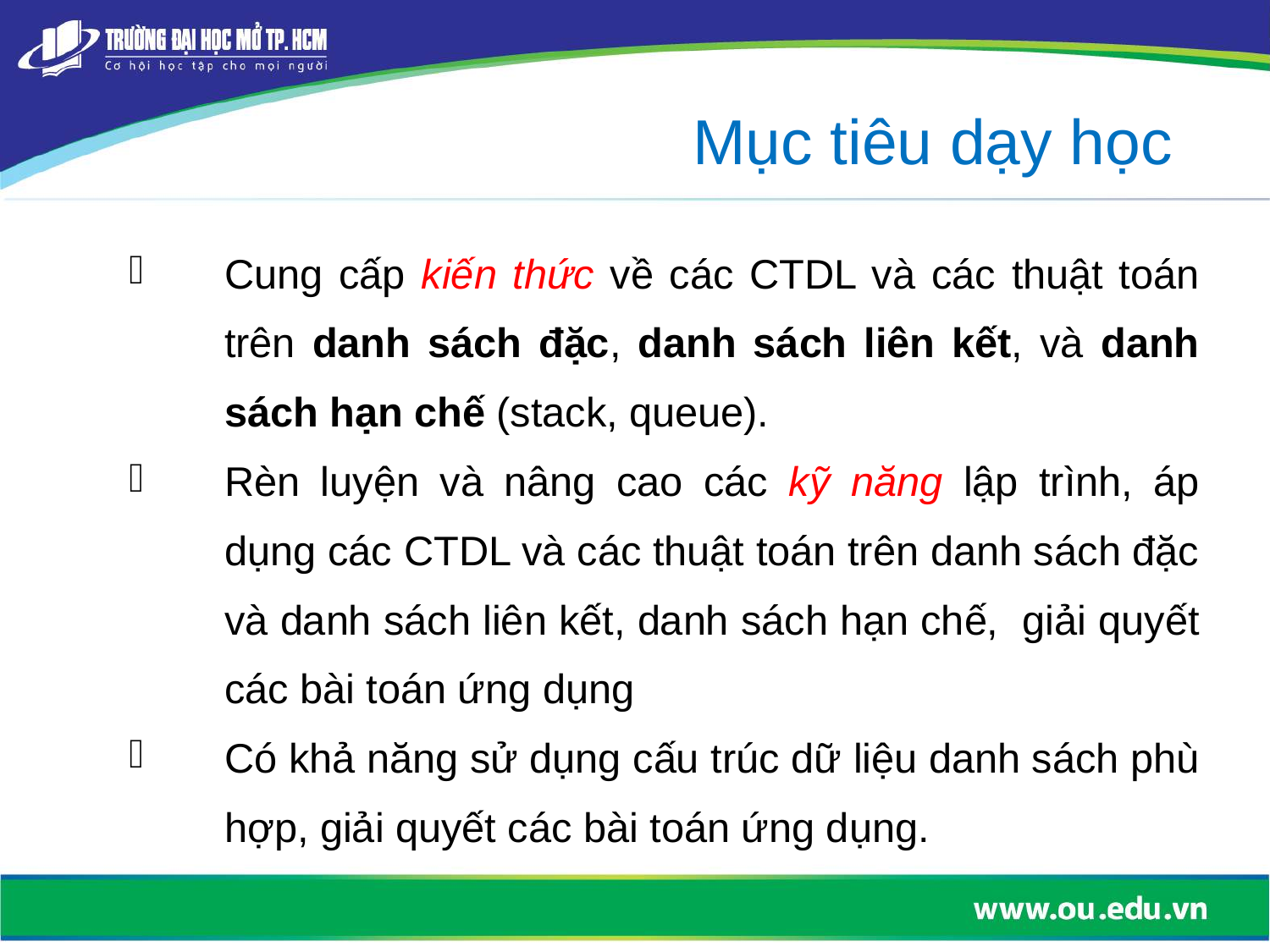

Mục tiêu dạy học
Cung cấp kiến thức về các CTDL và các thuật toán trên danh sách đặc, danh sách liên kết, và danh sách hạn chế (stack, queue).
Rèn luyện và nâng cao các kỹ năng lập trình, áp dụng các CTDL và các thuật toán trên danh sách đặc và danh sách liên kết, danh sách hạn chế,  giải quyết các bài toán ứng dụng
Có khả năng sử dụng cấu trúc dữ liệu danh sách phù hợp, giải quyết các bài toán ứng dụng.